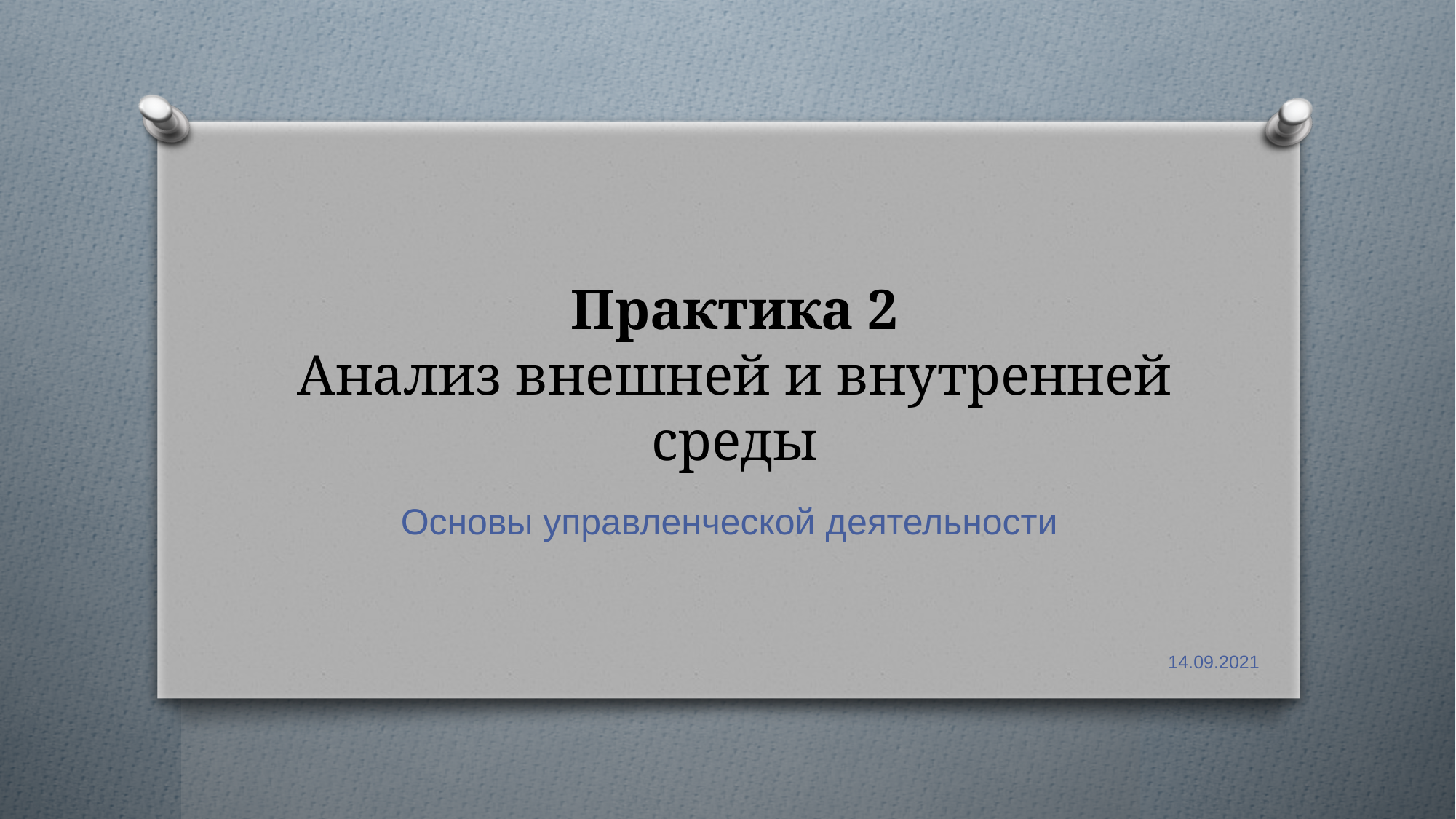

# Практика 2 Анализ внешней и внутренней среды
Основы управленческой деятельности

14.09.2021